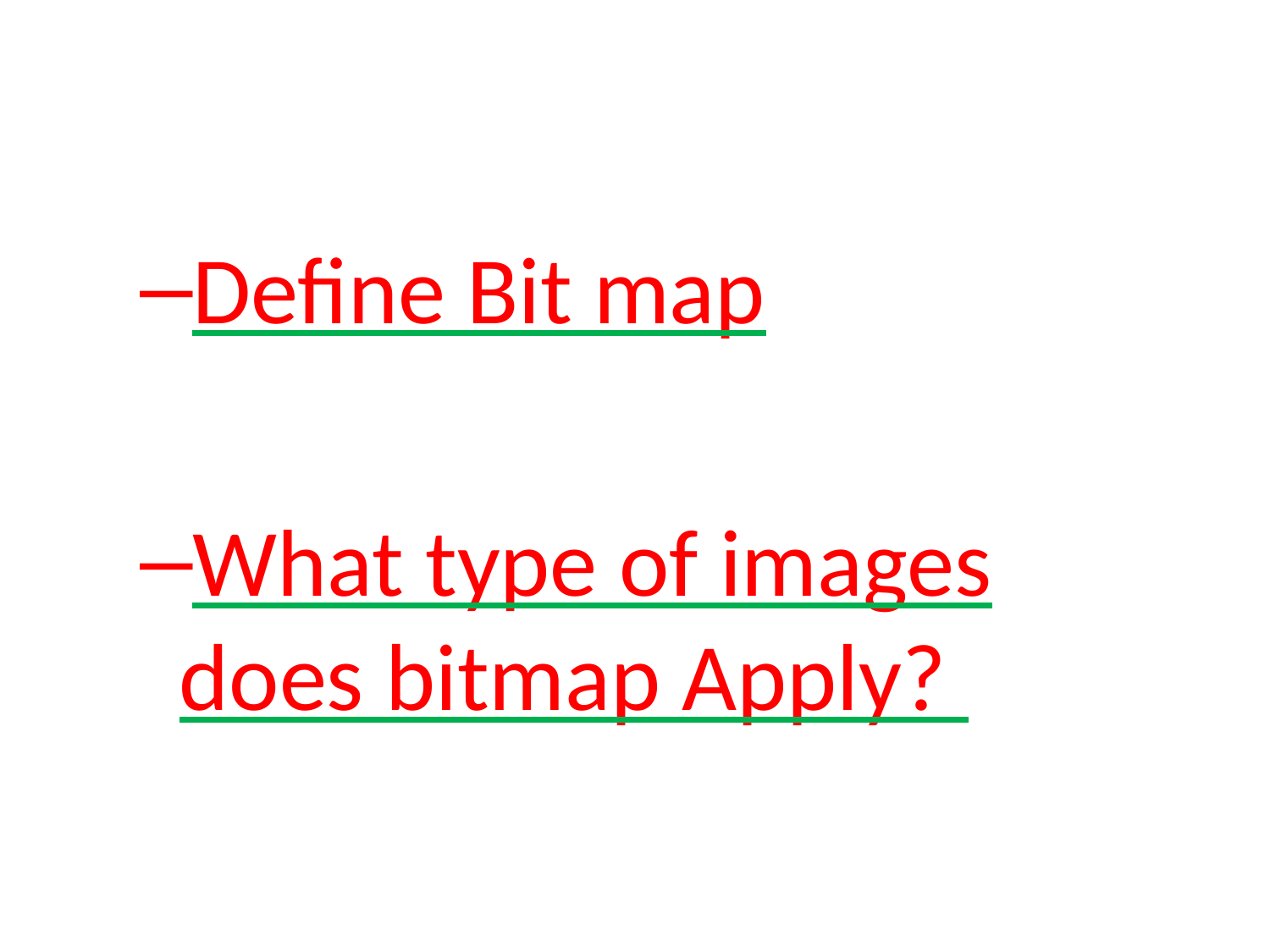

Define Bit map

What type of images does bitmap Apply?